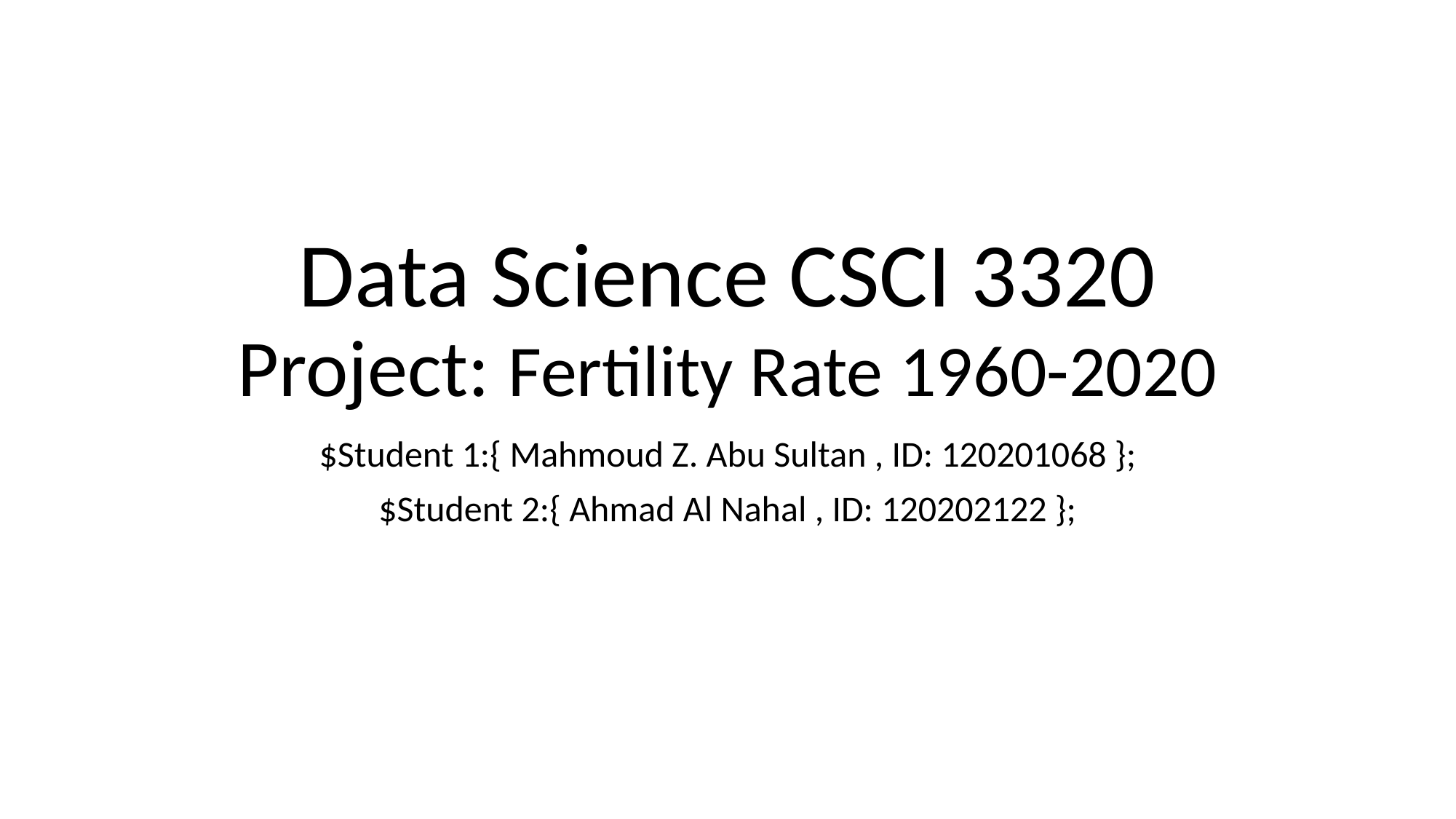

# Data Science CSCI 3320 Project: Fertility Rate 1960-2020
$Student 1:{ Mahmoud Z. Abu Sultan , ID: 120201068 };
$Student 2:{ Ahmad Al Nahal , ID: 120202122 };

1